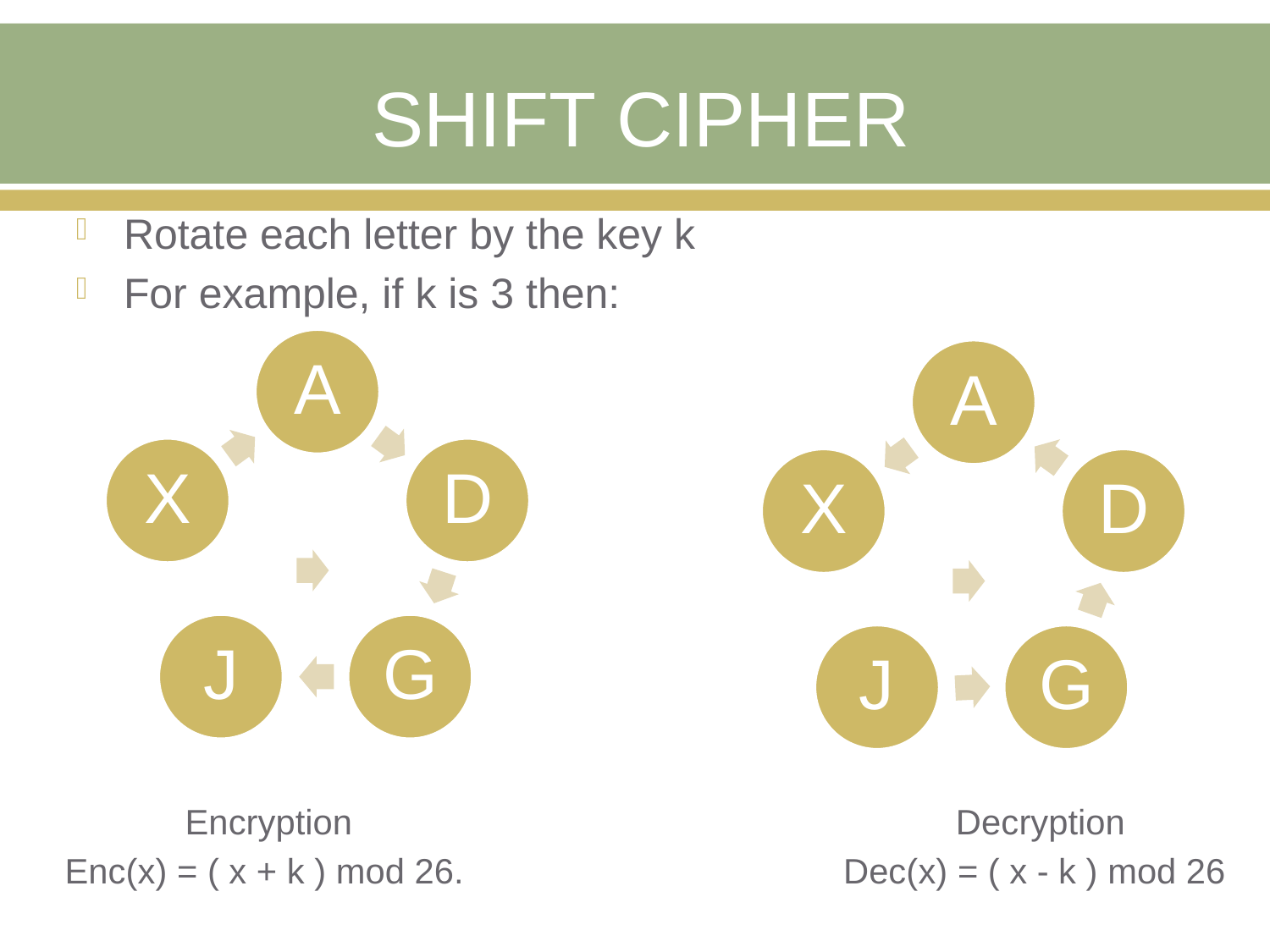

SHIFT CIPHER
Rotate each letter by the key k
For example, if k is 3 then:

A

D

G

J

X

A

D

G

J

X

   Encryption                                                              Decryption
Enc(x) = ( x + k ) mod 26.                                       Dec(x) = ( x - k ) mod 26